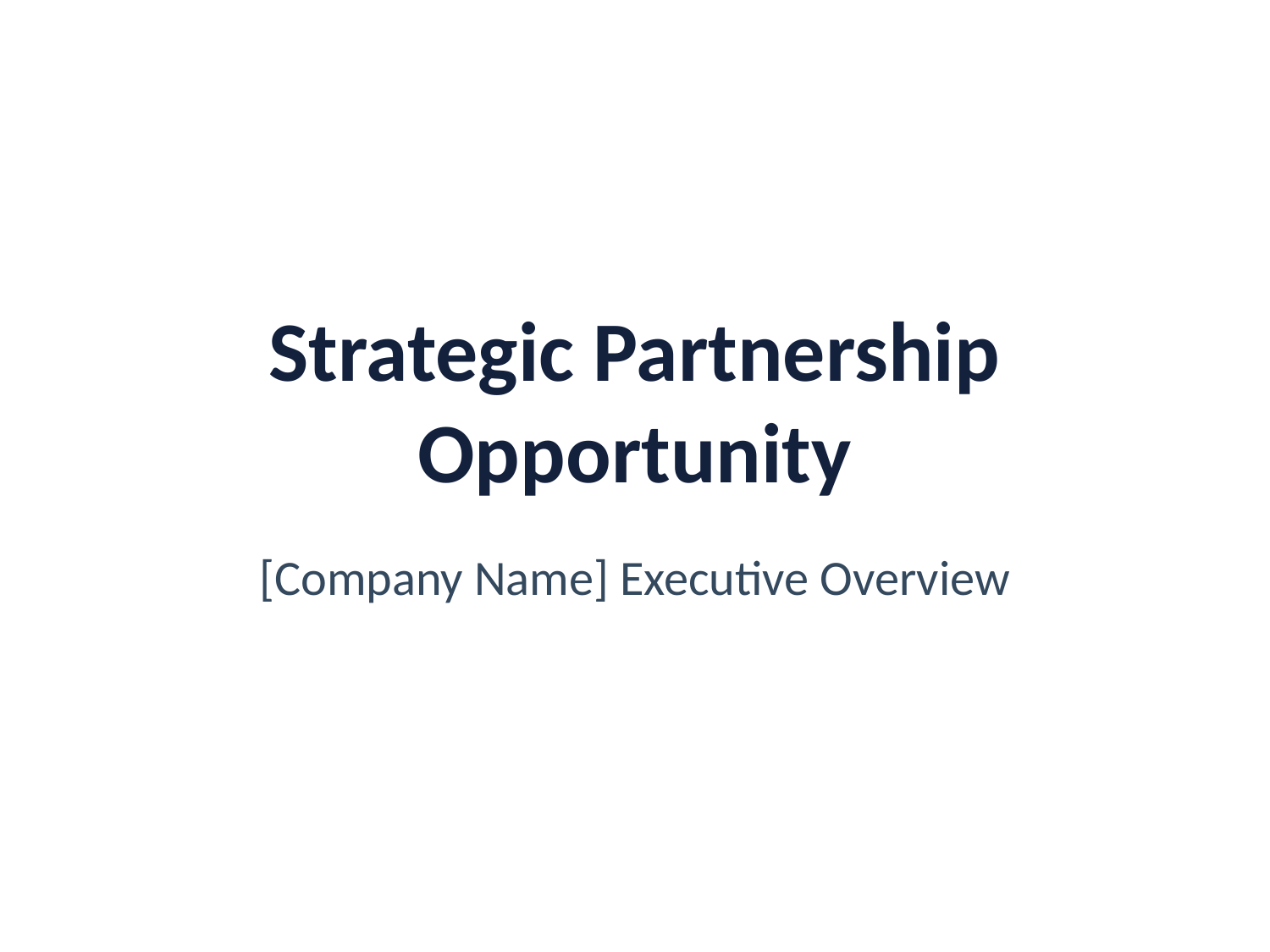

# Strategic Partnership Opportunity
[Company Name] Executive Overview